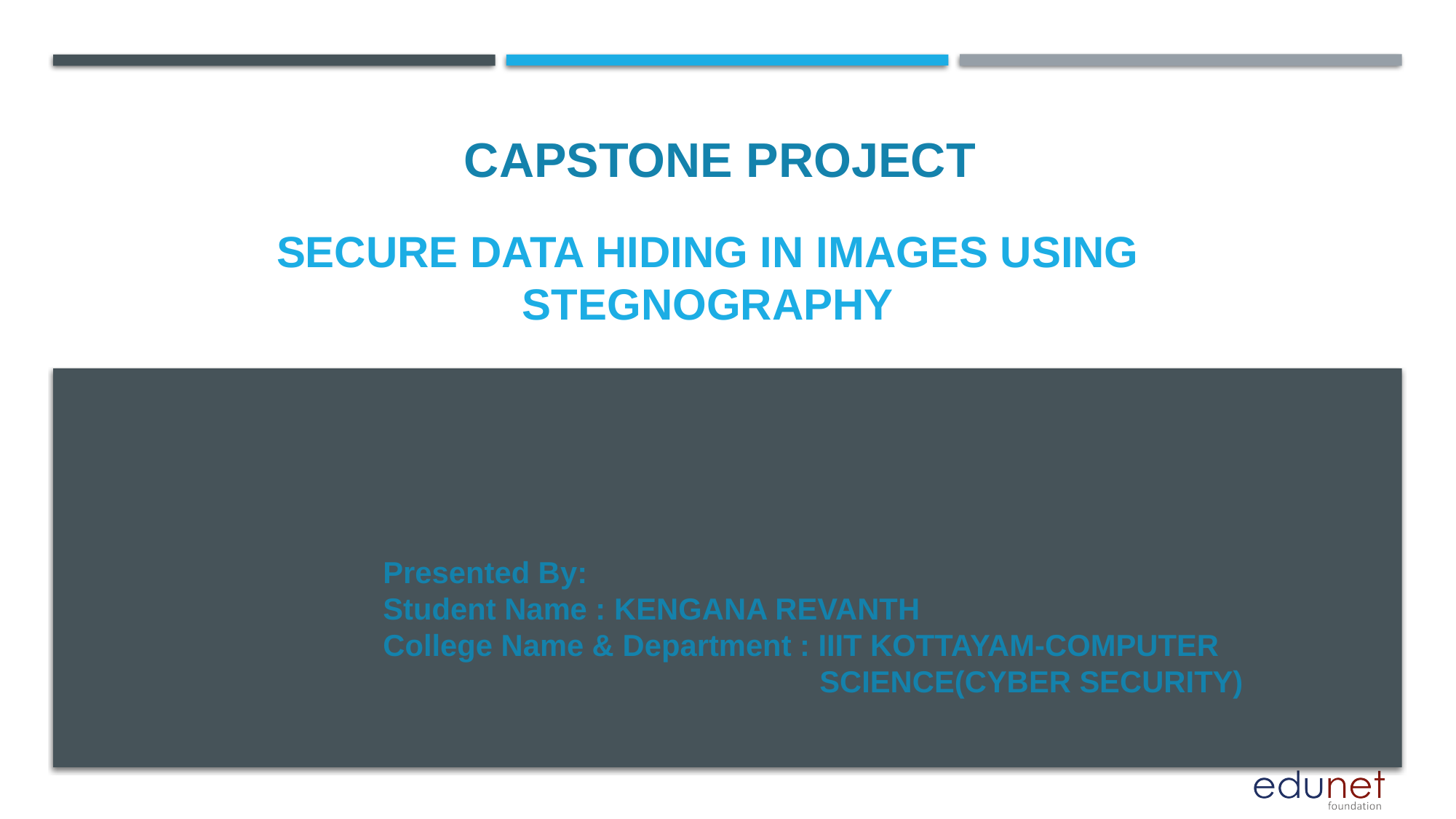

CAPSTONE PROJECT
# SECURE DATA HIDING IN IMAGES USING STEGNOGRAPHY
Presented By:
Student Name : KENGANA REVANTH
College Name & Department : IIIT KOTTAYAM-COMPUTER 					SCIENCE(CYBER SECURITY)